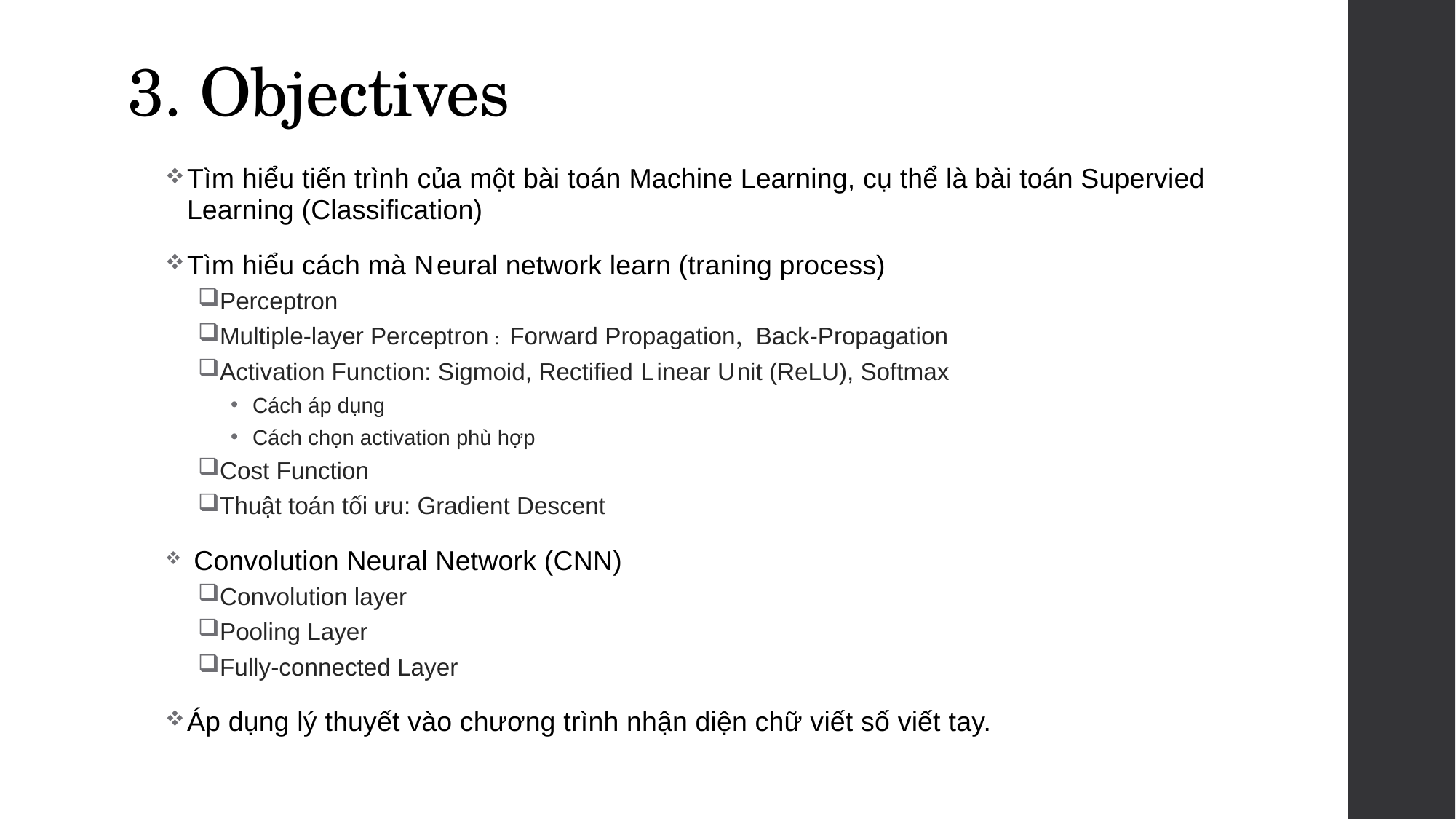

# 3. Objectives
Tìm hiểu tiến trình của một bài toán Machine Learning, cụ thể là bài toán Supervied Learning (Classification)
Tìm hiểu cách mà Neural network learn (traning process)
Perceptron
Multiple-layer Perceptron :  Forward Propagation,  Back-Propagation
Activation Function: Sigmoid, Rectified Linear Unit (ReLU), Softmax
Cách áp dụng
Cách chọn activation phù hợp
Cost Function
Thuật toán tối ưu: Gradient Descent
 Convolution Neural Network (CNN)
Convolution layer
Pooling Layer
Fully-connected Layer
Áp dụng lý thuyết vào chương trình nhận diện chữ viết số viết tay.